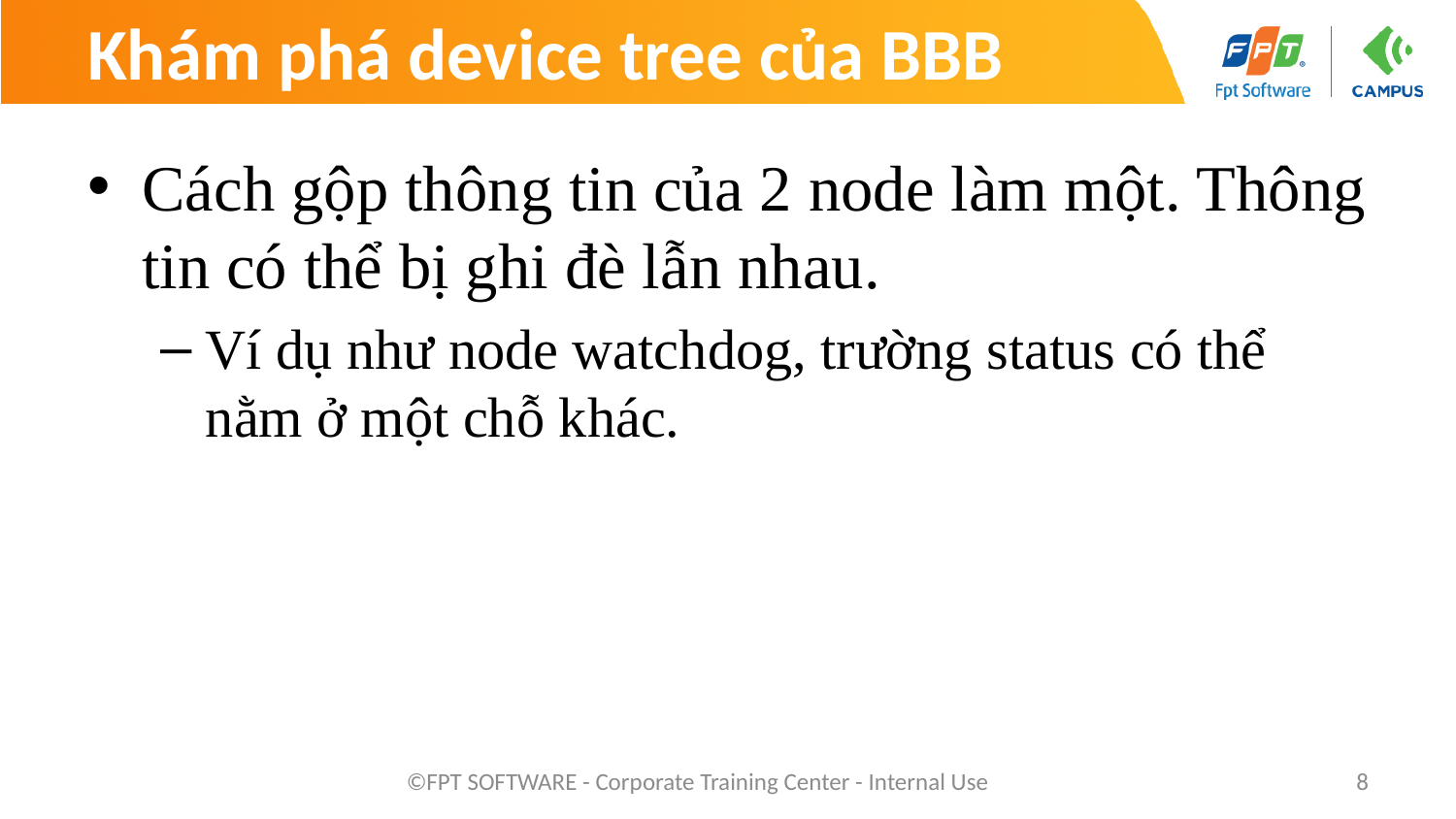

# Khám phá device tree của BBB
Cách gộp thông tin của 2 node làm một. Thông tin có thể bị ghi đè lẫn nhau.
Ví dụ như node watchdog, trường status có thể nằm ở một chỗ khác.
©FPT SOFTWARE - Corporate Training Center - Internal Use
8